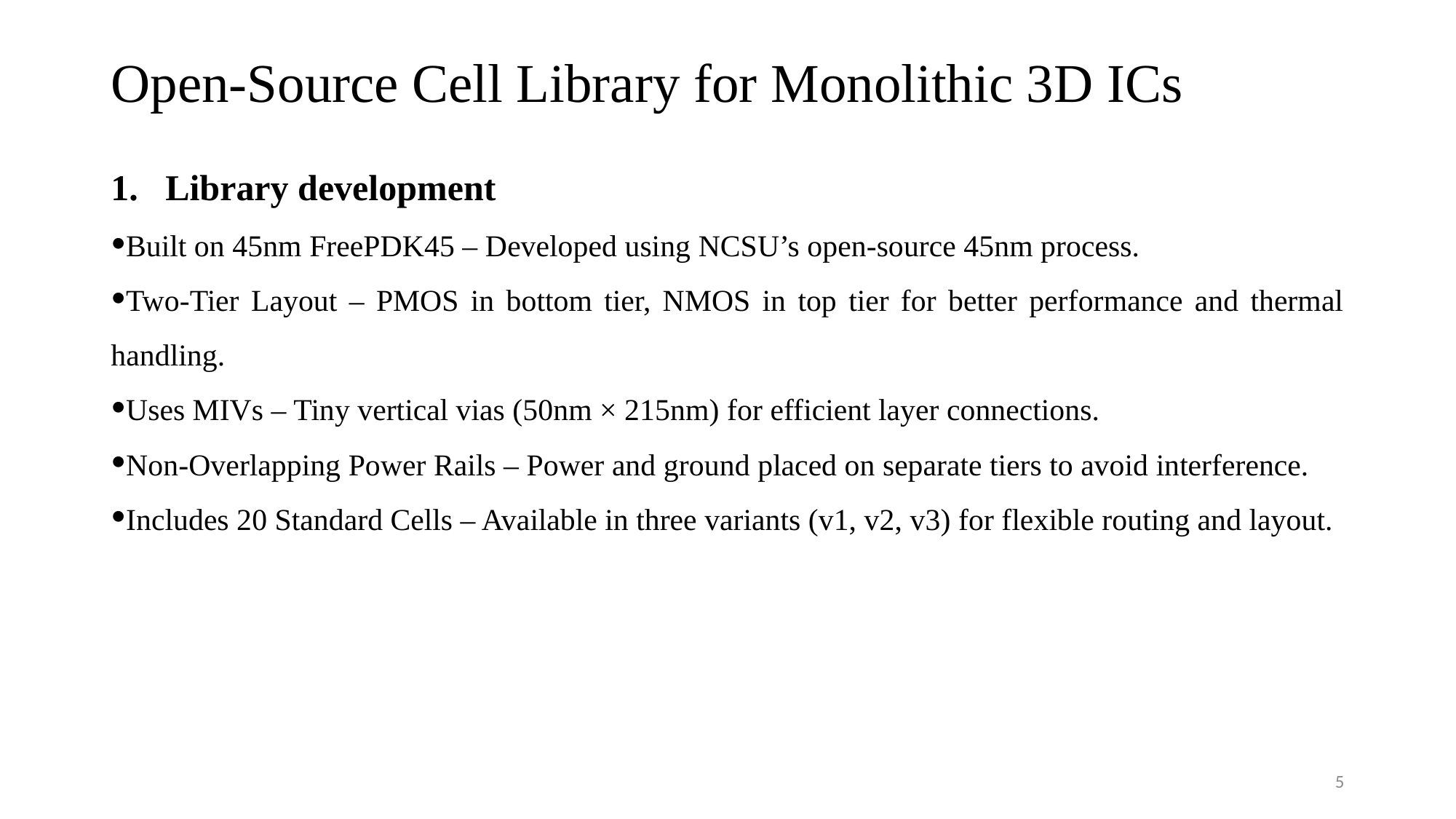

# Open-Source Cell Library for Monolithic 3D ICs
Library development
Built on 45nm FreePDK45 – Developed using NCSU’s open-source 45nm process.
Two-Tier Layout – PMOS in bottom tier, NMOS in top tier for better performance and thermal handling.
Uses MIVs – Tiny vertical vias (50nm × 215nm) for efficient layer connections.
Non-Overlapping Power Rails – Power and ground placed on separate tiers to avoid interference.
Includes 20 Standard Cells – Available in three variants (v1, v2, v3) for flexible routing and layout.

5